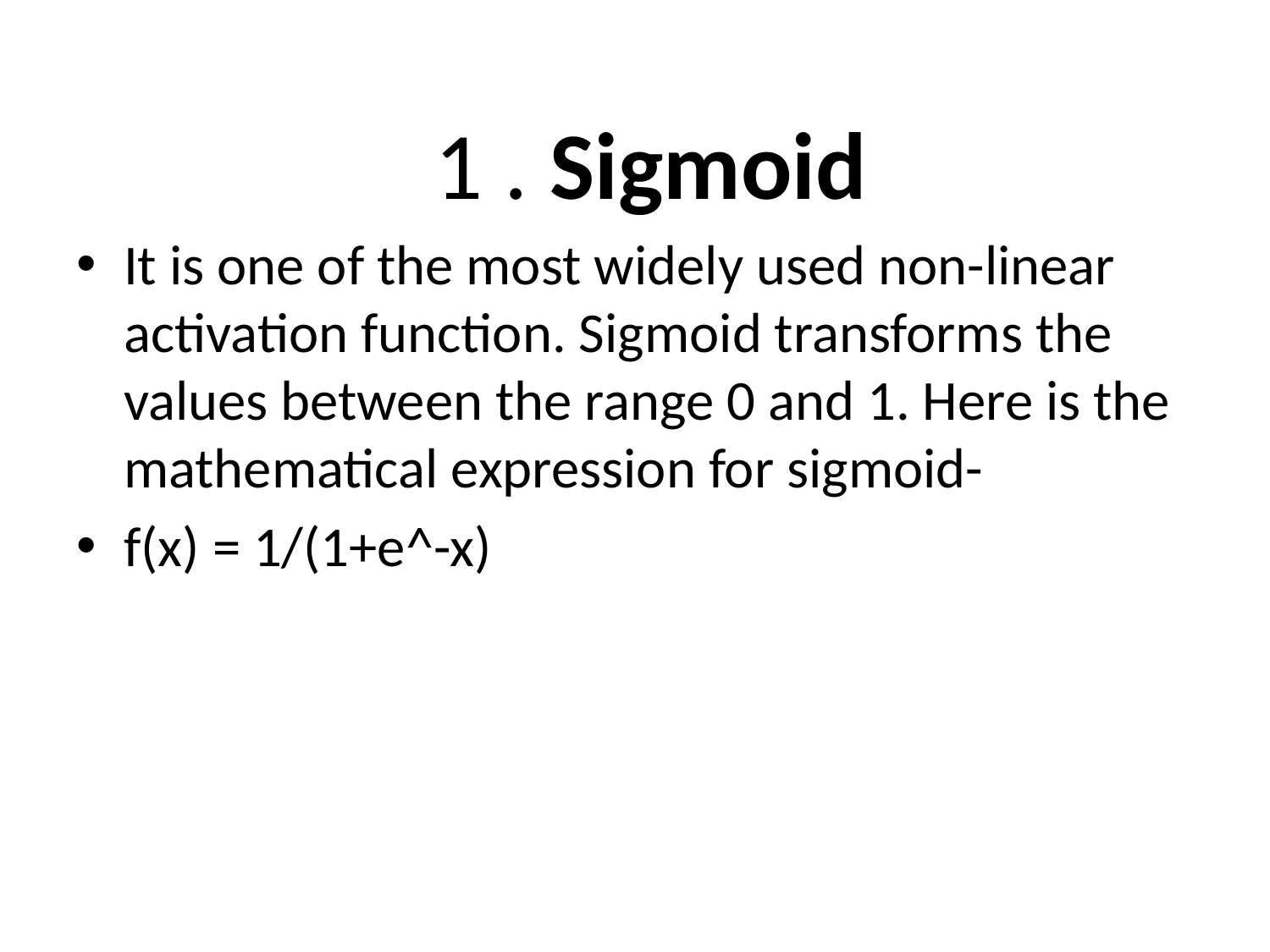

# 1 . Sigmoid
It is one of the most widely used non-linear activation function. Sigmoid transforms the values between the range 0 and 1. Here is the mathematical expression for sigmoid-
f(x) = 1/(1+e^-x)